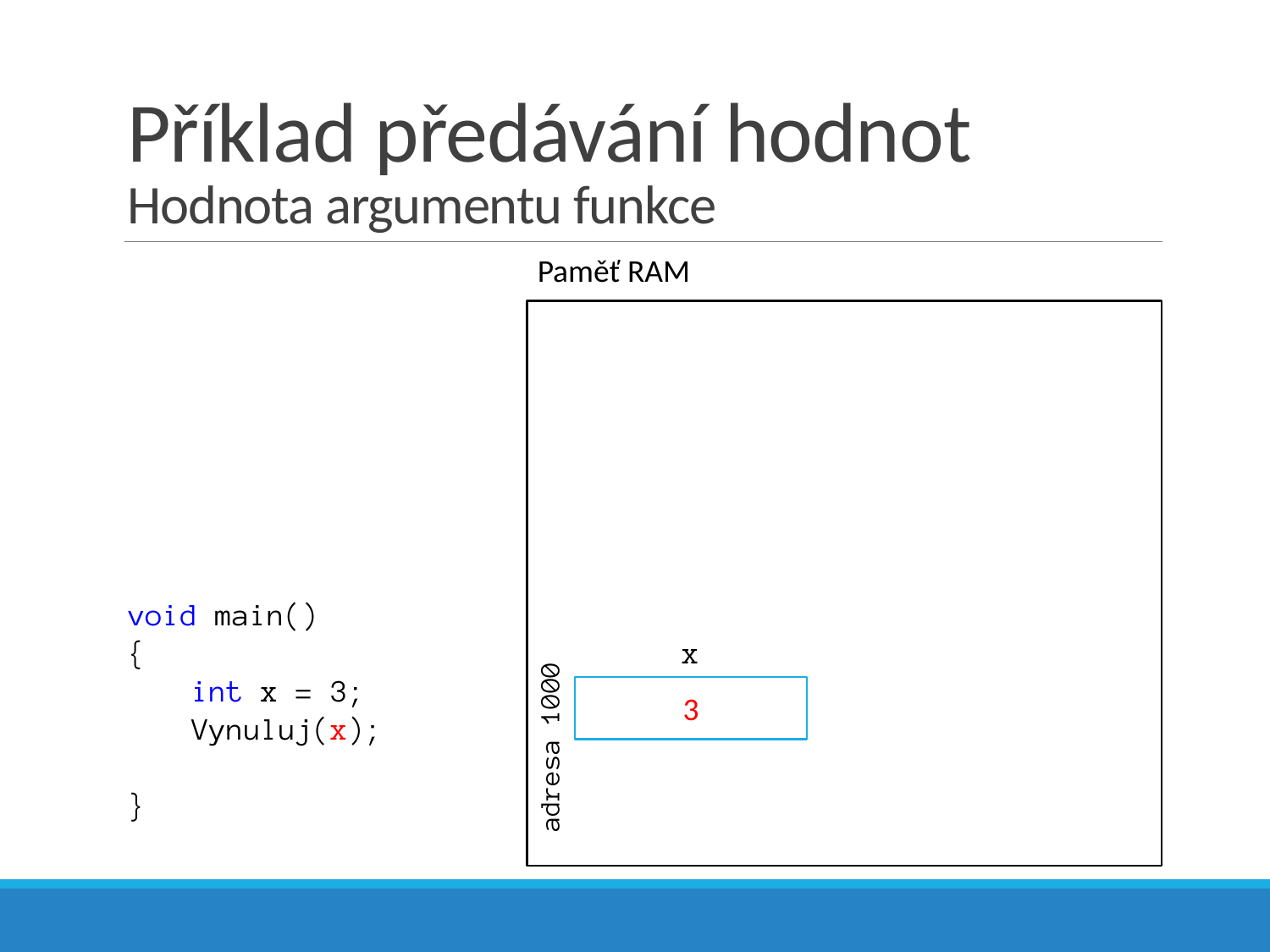

# Příklad předávání hodnot Hodnota argumentu funkce
Paměť RAM

void main()
{
int x = 3;
Vynuluj(x);

}
x
3
adresa 1000